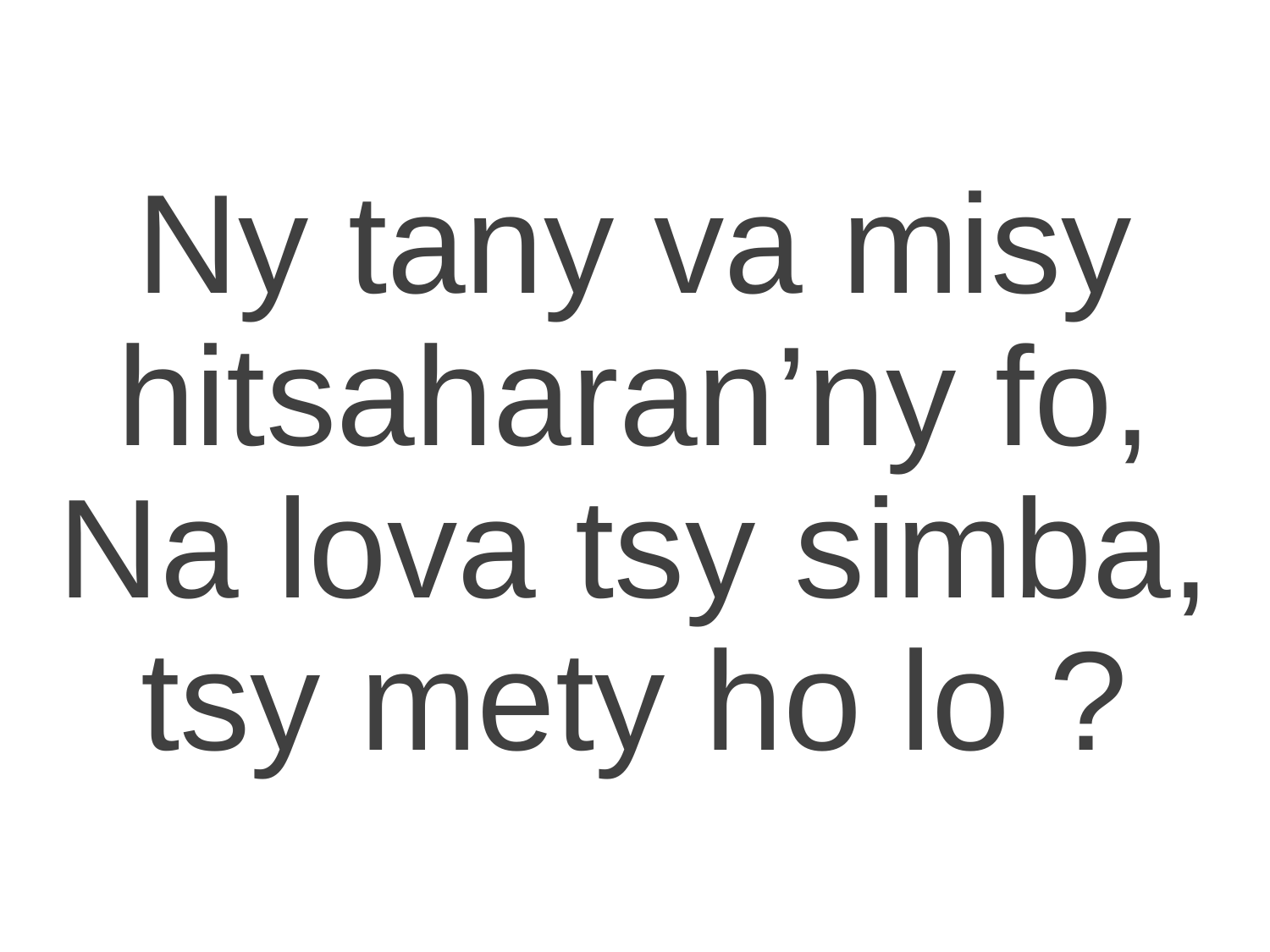

Ny tany va misy hitsaharan’ny fo,
Na lova tsy simba, tsy mety ho lo ?